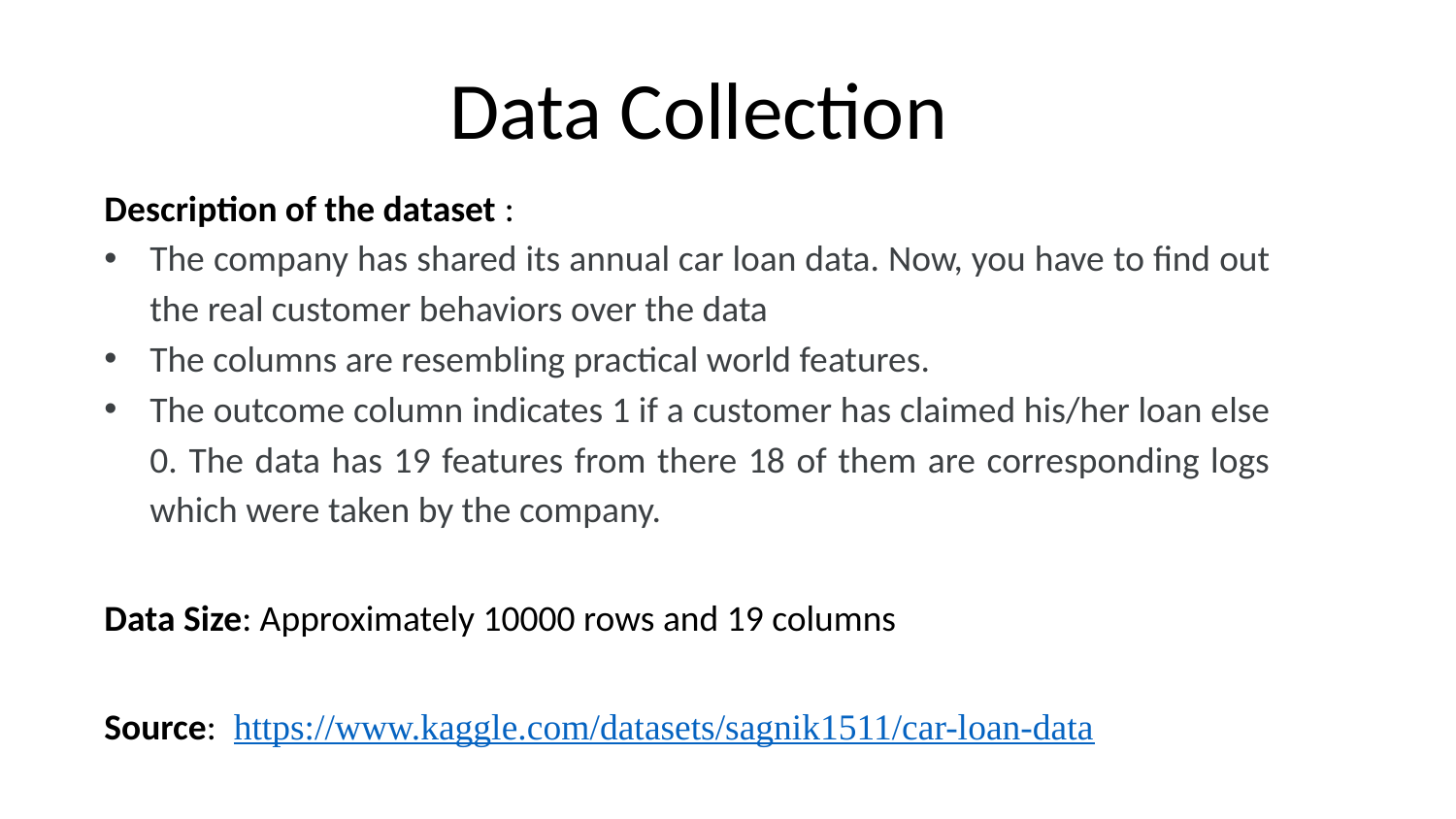

# Data Collection
Description of the dataset :
The company has shared its annual car loan data. Now, you have to find out the real customer behaviors over the data
The columns are resembling practical world features.
The outcome column indicates 1 if a customer has claimed his/her loan else 0. The data has 19 features from there 18 of them are corresponding logs which were taken by the company.

Data Size: Approximately 10000 rows and 19 columns

Source:  https://www.kaggle.com/datasets/sagnik1511/car-loan-data